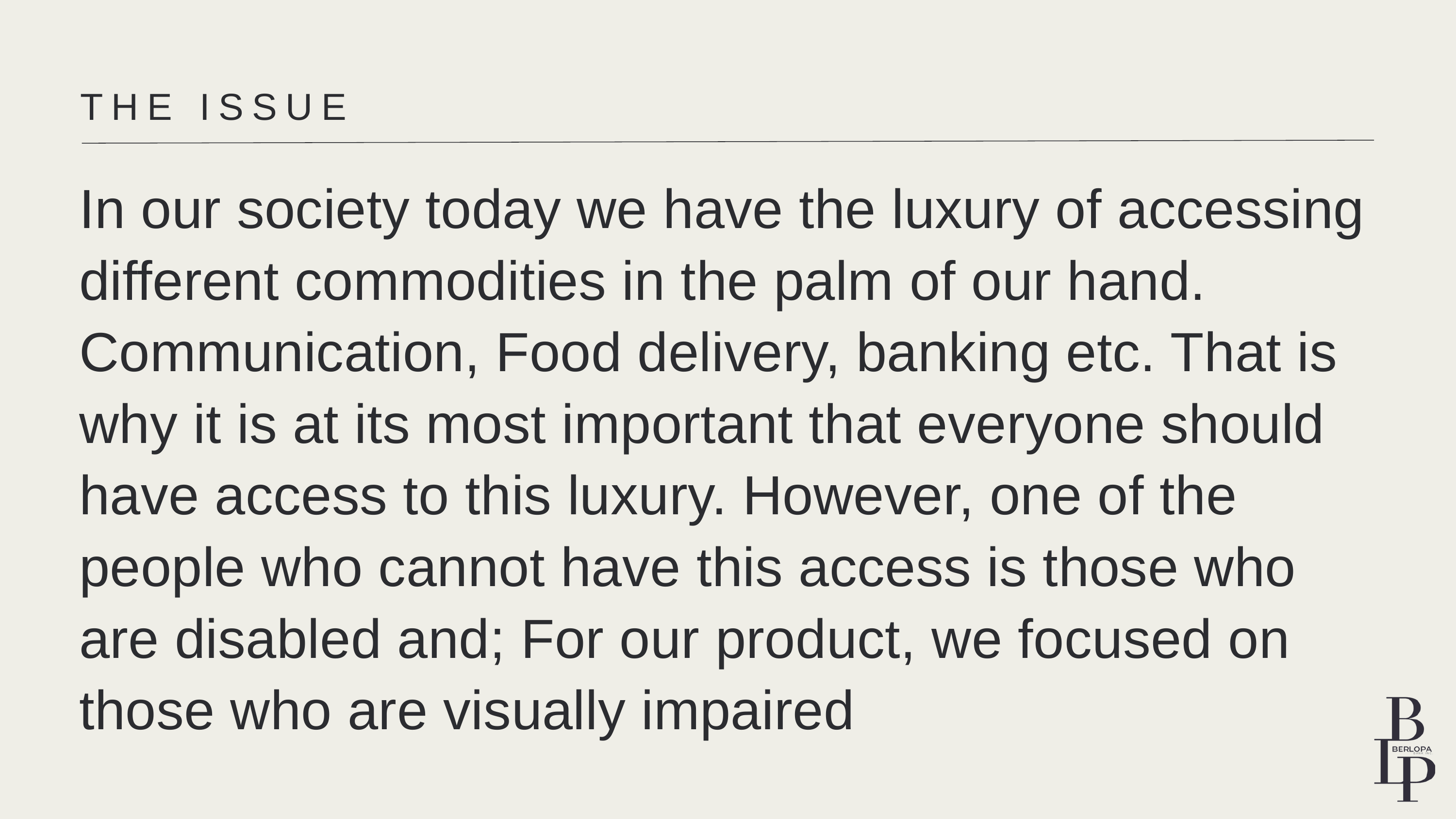

THE ISSUE

In our society today we have the luxury of accessing different commodities in the palm of our hand. Communication, Food delivery, banking etc. That is why it is at its most important that everyone should have access to this luxury. However, one of the people who cannot have this access is those who are disabled and; For our product, we focused on those who are visually impaired